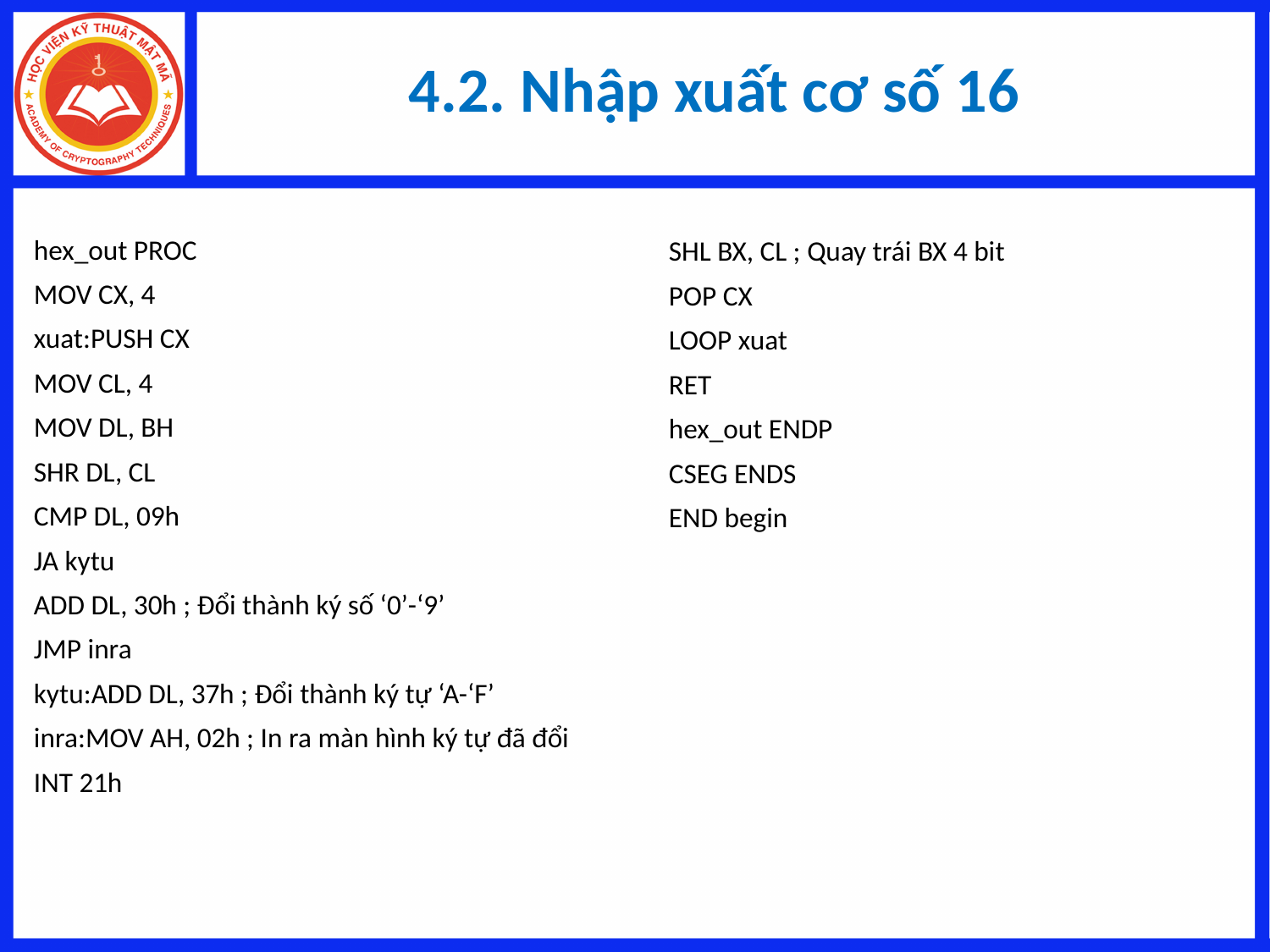

# 4.2. Nhập xuất cơ số 16
hex_out PROC
MOV CX, 4
xuat:PUSH CX
MOV CL, 4
MOV DL, BH
SHR DL, CL
CMP DL, 09h
JA kytu
ADD DL, 30h ; Đổi thành ký số ‘0’-‘9’
JMP inra
kytu:ADD DL, 37h ; Đổi thành ký tự ‘A-‘F’
inra:MOV AH, 02h ; In ra màn hình ký tự đã đổi
INT 21h
SHL BX, CL ; Quay trái BX 4 bit
POP CX
LOOP xuat
RET
hex_out ENDP
CSEG ENDS
END begin